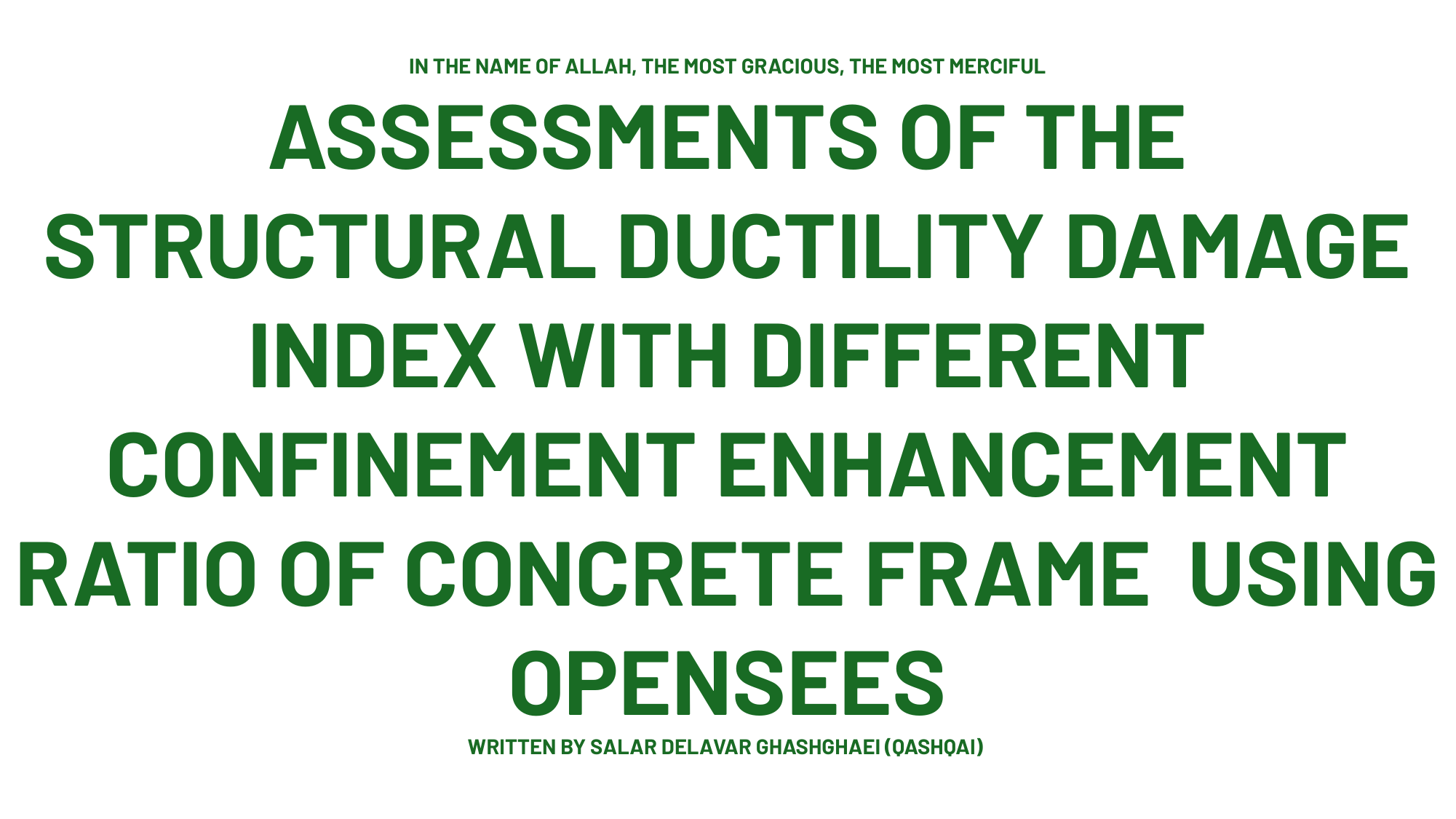

IN THE NAME OF ALLAH, THE MOST GRACIOUS, THE MOST MERCIFUL
ASSESSMENTS OF THE STRUCTURAL DUCTILITY DAMAGE INDEX WITH DIFFERENT CONFINEMENT ENHANCEMENT RATIO OF CONCRETE FRAME  USING OPENSEES
WRITTEN BY SALAR DELAVAR GHASHGHAEI (QASHQAI)